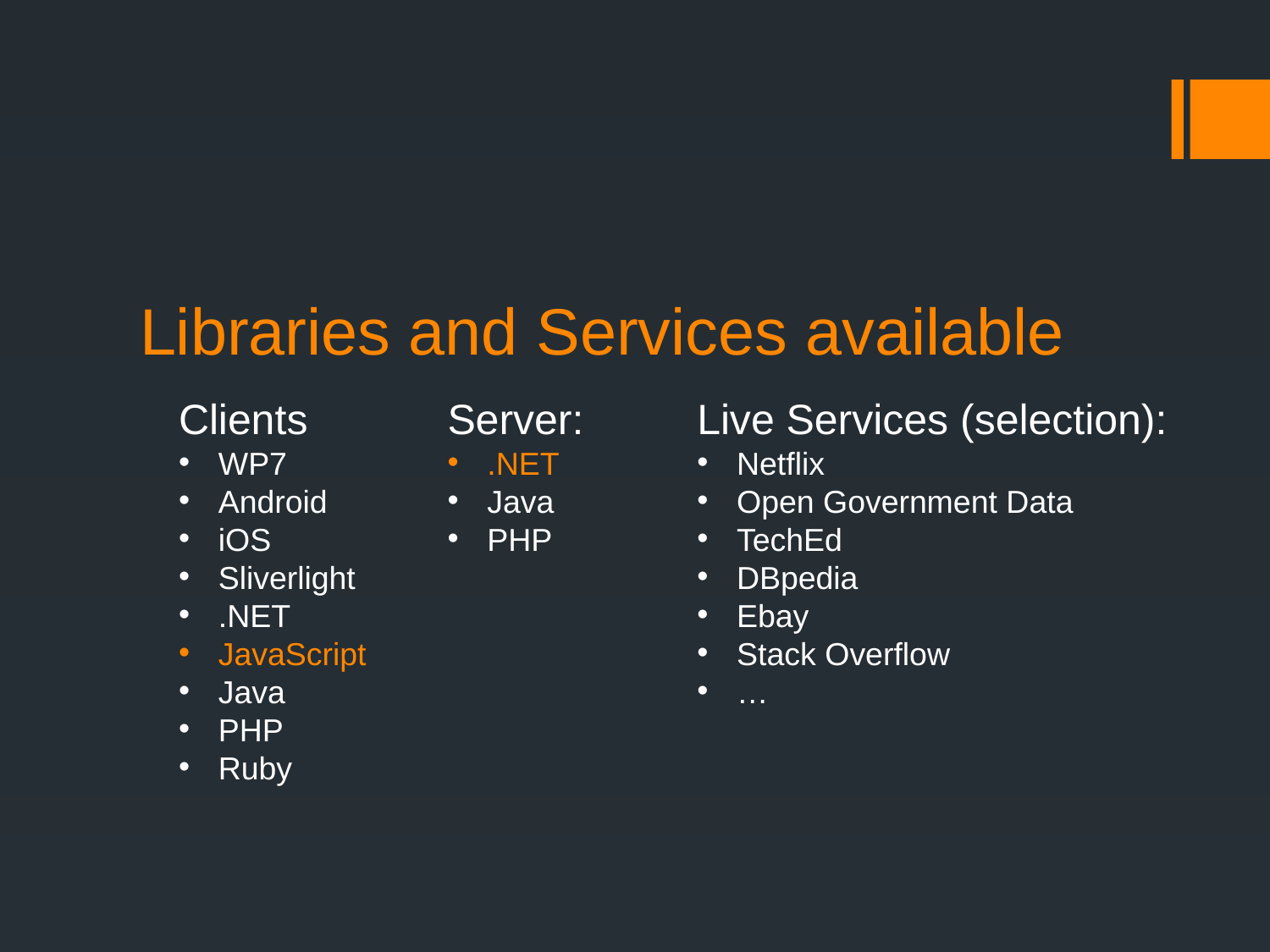

# Libraries and Services available
Server:
.NET
Java
PHP

Clients
WP7
Android
iOS
Sliverlight
.NET
JavaScript
Java
PHP
Ruby
Live Services (selection):
Netflix
Open Government Data
TechEd
DBpedia
Ebay
Stack Overflow
…